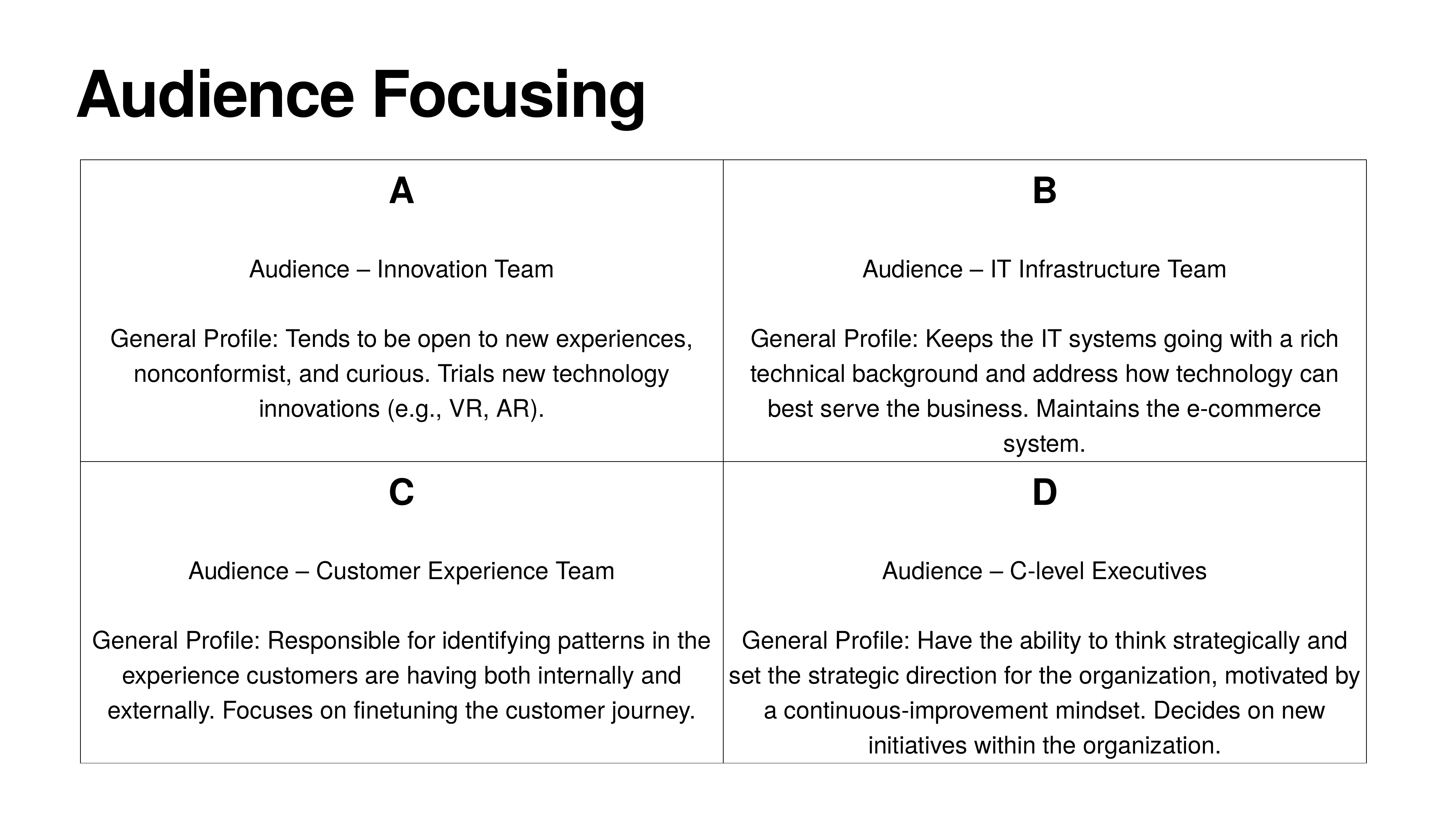

# Audience Focusing
| A Audience – Innovation Team General Profile: Tends to be open to new experiences, nonconformist, and curious. Trials new technology innovations (e.g., VR, AR). | B Audience – IT Infrastructure Team General Profile: Keeps the IT systems going with a rich technical background and address how technology can best serve the business. Maintains the e-commerce system. |
| --- | --- |
| C Audience – Customer Experience Team General Profile: Responsible for identifying patterns in the experience customers are having both internally and externally. Focuses on finetuning the customer journey. | D Audience – C-level Executives General Profile: Have the ability to think strategically and set the strategic direction for the organization, motivated by a continuous-improvement mindset. Decides on new initiatives within the organization. |